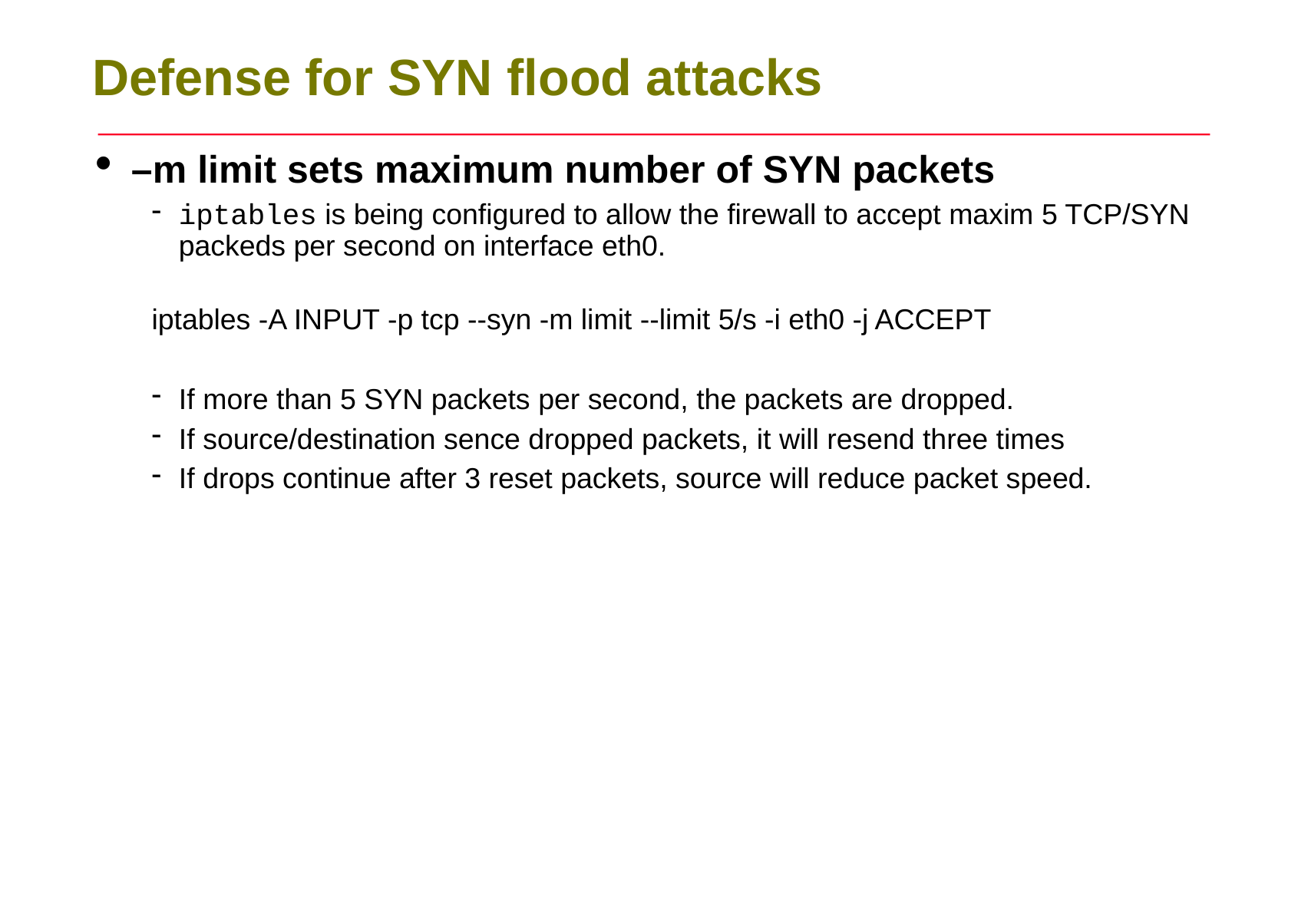

Defense for SYN flood attacks
–m limit sets maximum number of SYN packets
iptables is being configured to allow the firewall to accept maxim 5 TCP/SYN packeds per second on interface eth0.

iptables -A INPUT -p tcp --syn -m limit --limit 5/s -i eth0 -j ACCEPT

If more than 5 SYN packets per second, the packets are dropped.
If source/destination sence dropped packets, it will resend three times
If drops continue after 3 reset packets, source will reduce packet speed.